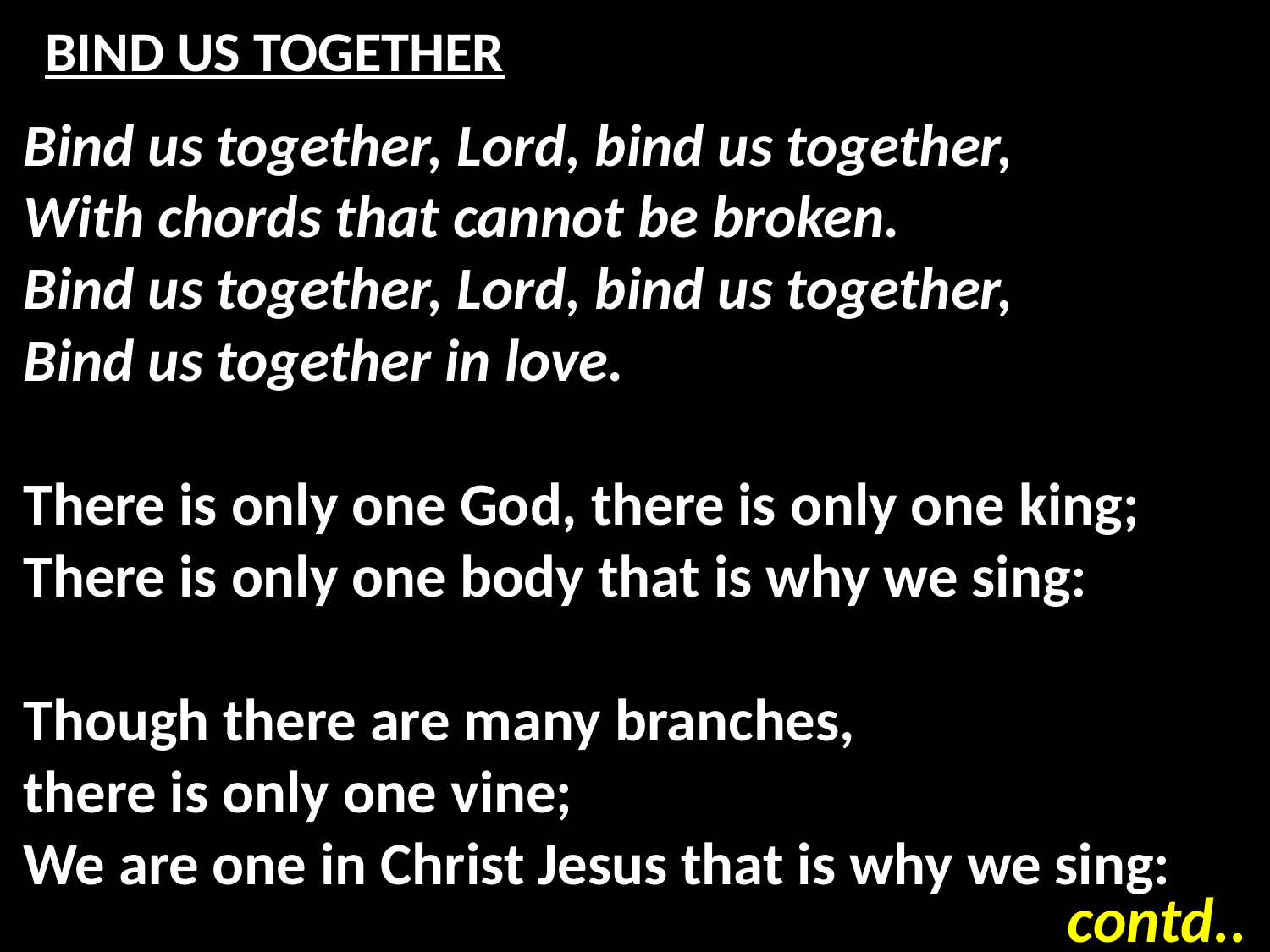

# BIND US TOGETHER
Bind us together, Lord, bind us together,
With chords that cannot be broken.
Bind us together, Lord, bind us together,
Bind us together in love.

There is only one God, there is only one king;
There is only one body that is why we sing:

Though there are many branches,
there is only one vine;
We are one in Christ Jesus that is why we sing:
contd..